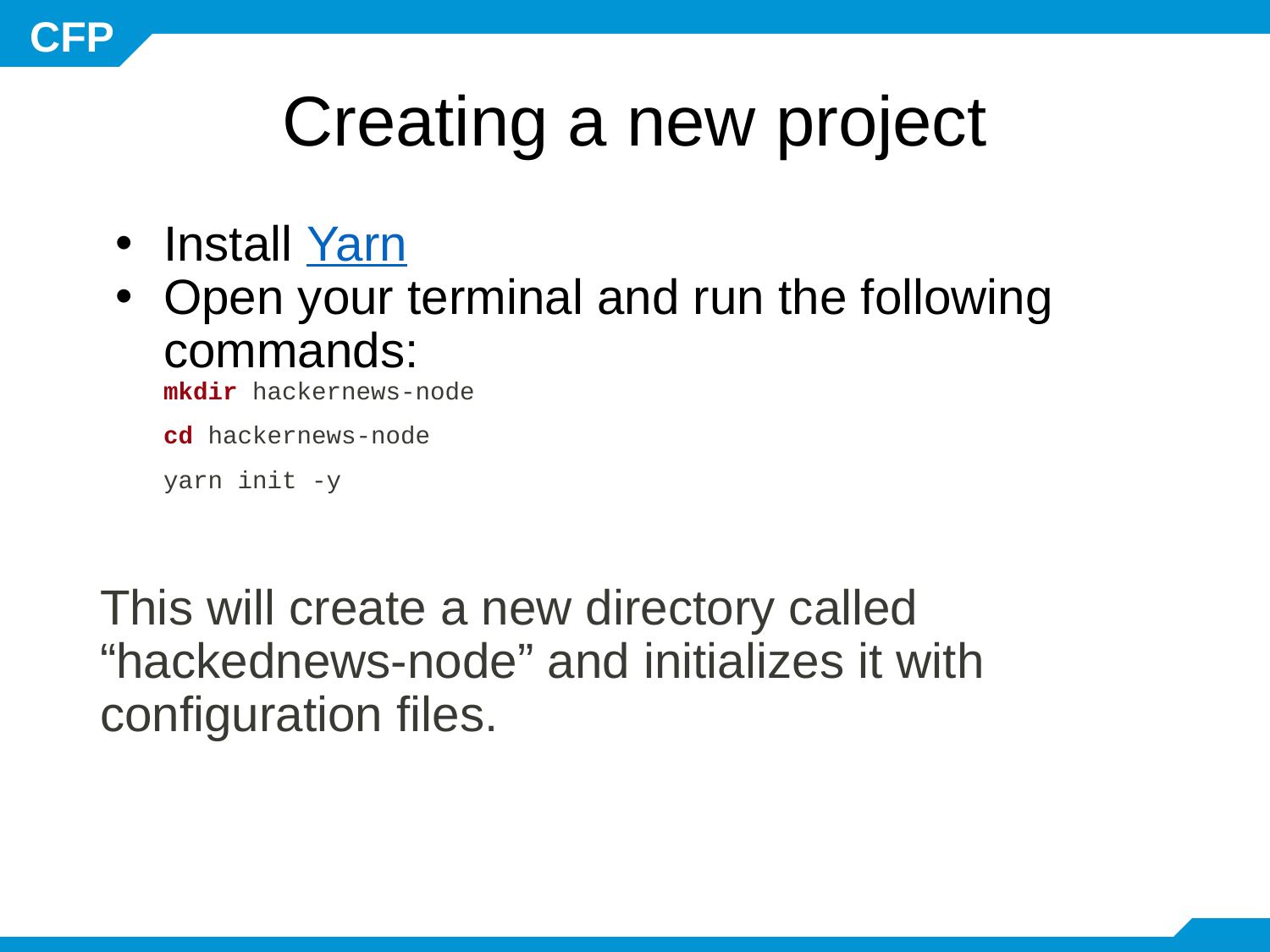

# Creating a new project
Install Yarn
Open your terminal and run the following commands:
mkdir hackernews-node
cd hackernews-node
yarn init -y

This will create a new directory called “hackednews-node” and initializes it with configuration files.